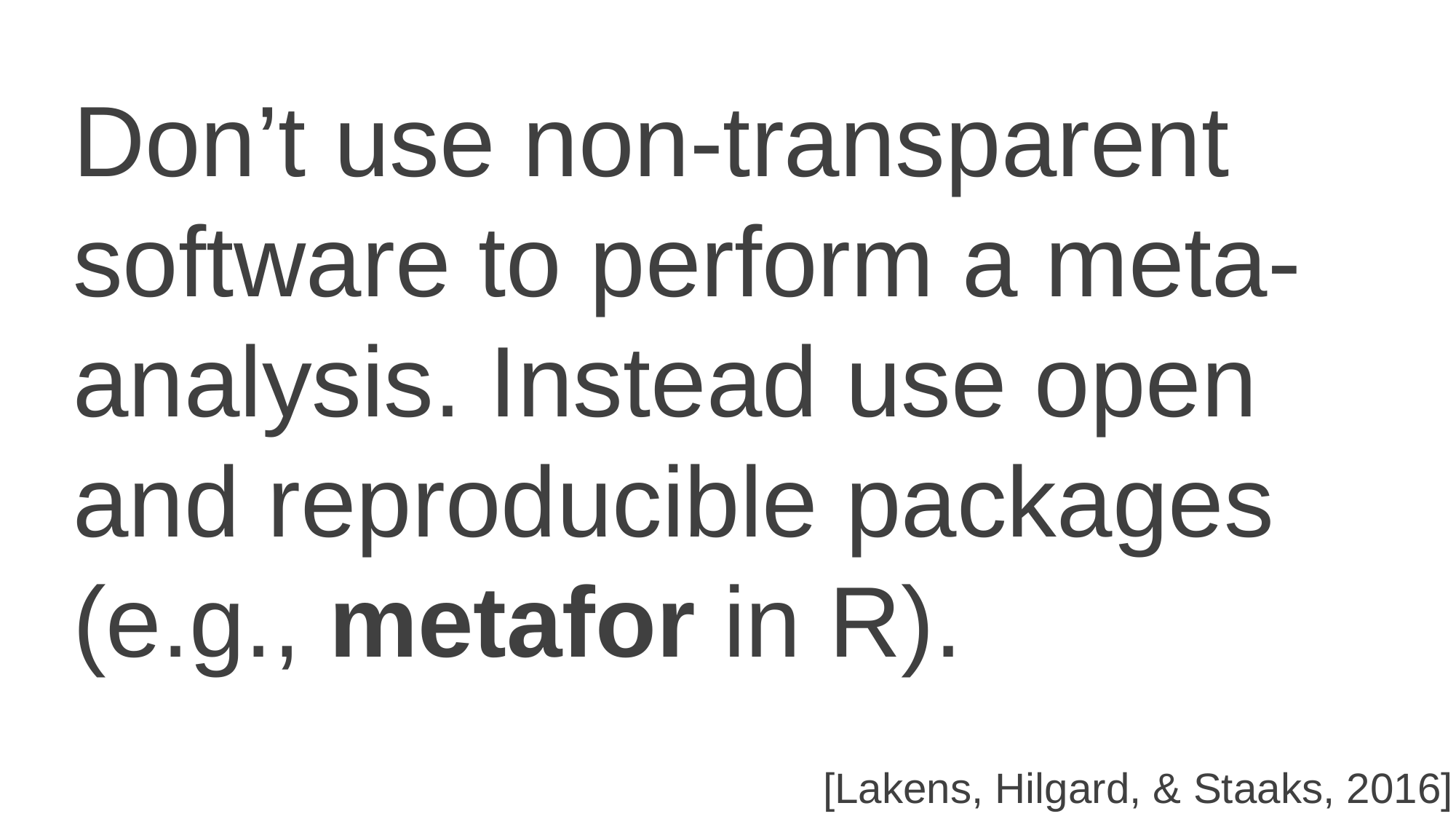

Don’t use non-transparent software to perform a meta-analysis. Instead use open and reproducible packages (e.g., metafor in R).
[Lakens, Hilgard, & Staaks, 2016]